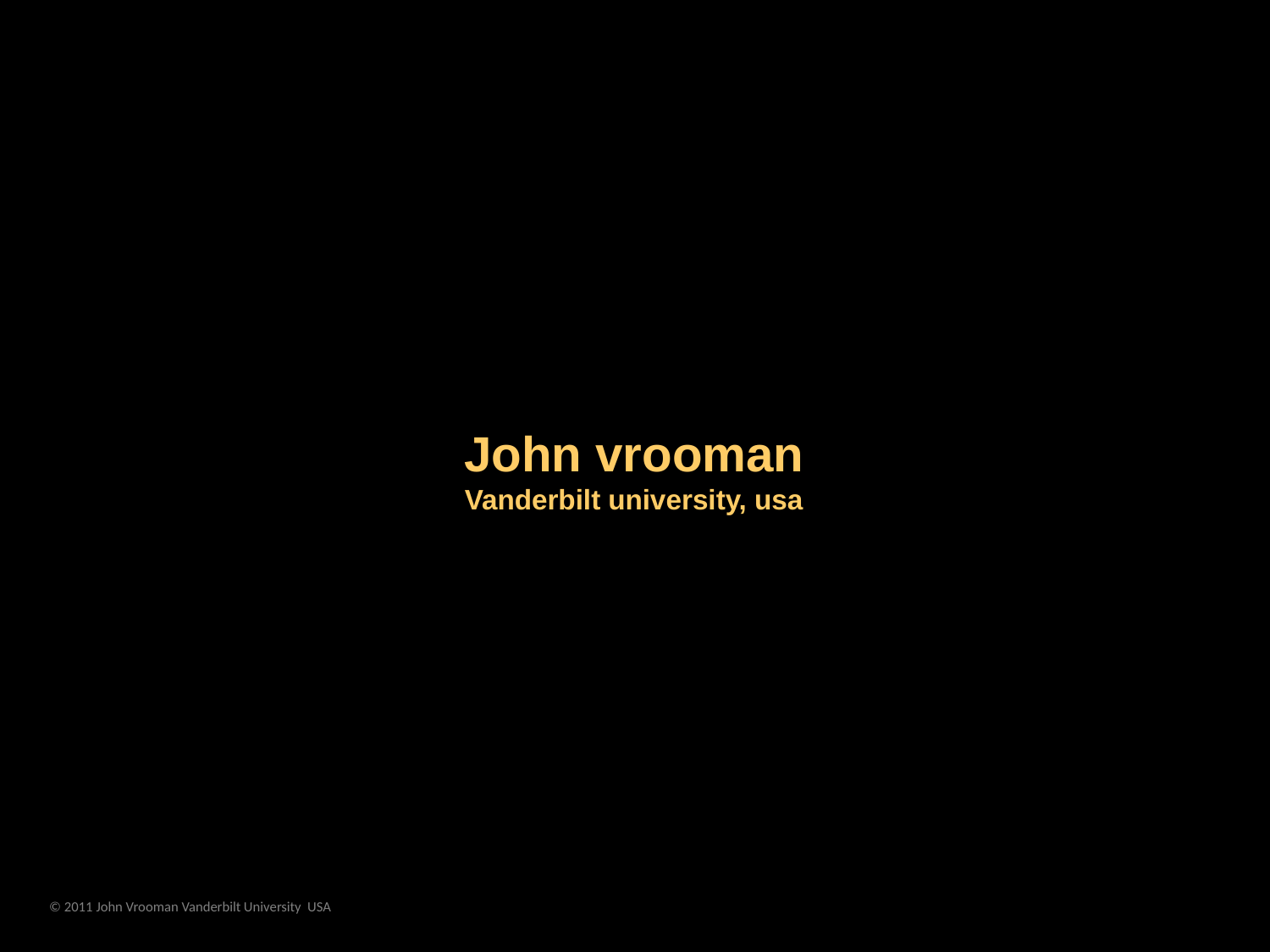

John vrooman
Vanderbilt university, usa
© 2011 John Vrooman Vanderbilt University  USA